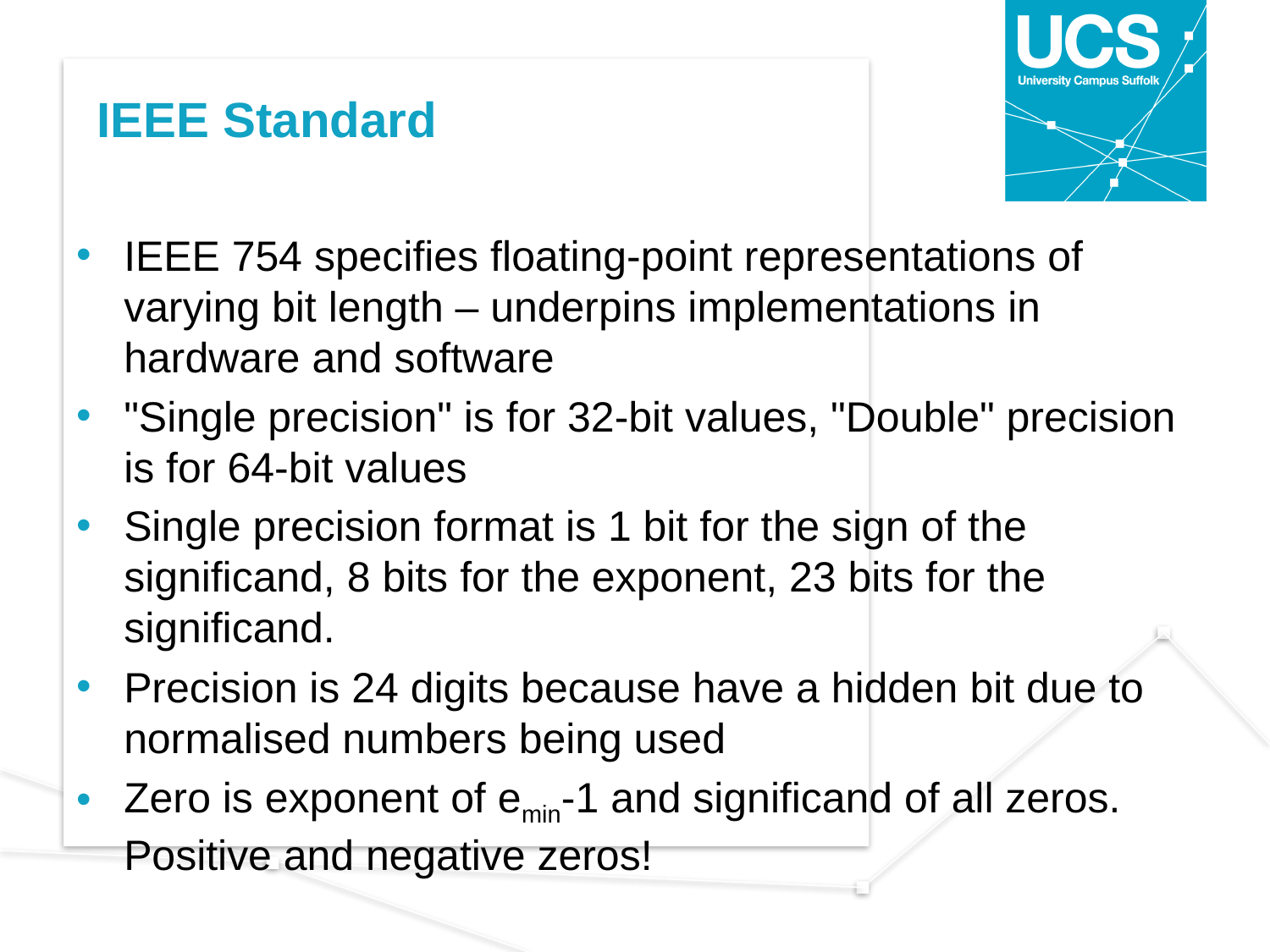

# IEEE Standard
IEEE 754 specifies floating-point representations of varying bit length – underpins implementations in hardware and software
"Single precision" is for 32-bit values, "Double" precision is for 64-bit values
Single precision format is 1 bit for the sign of the significand, 8 bits for the exponent, 23 bits for the significand.
Precision is 24 digits because have a hidden bit due to normalised numbers being used
Zero is exponent of emin-1 and significand of all zeros. Positive and negative zeros!